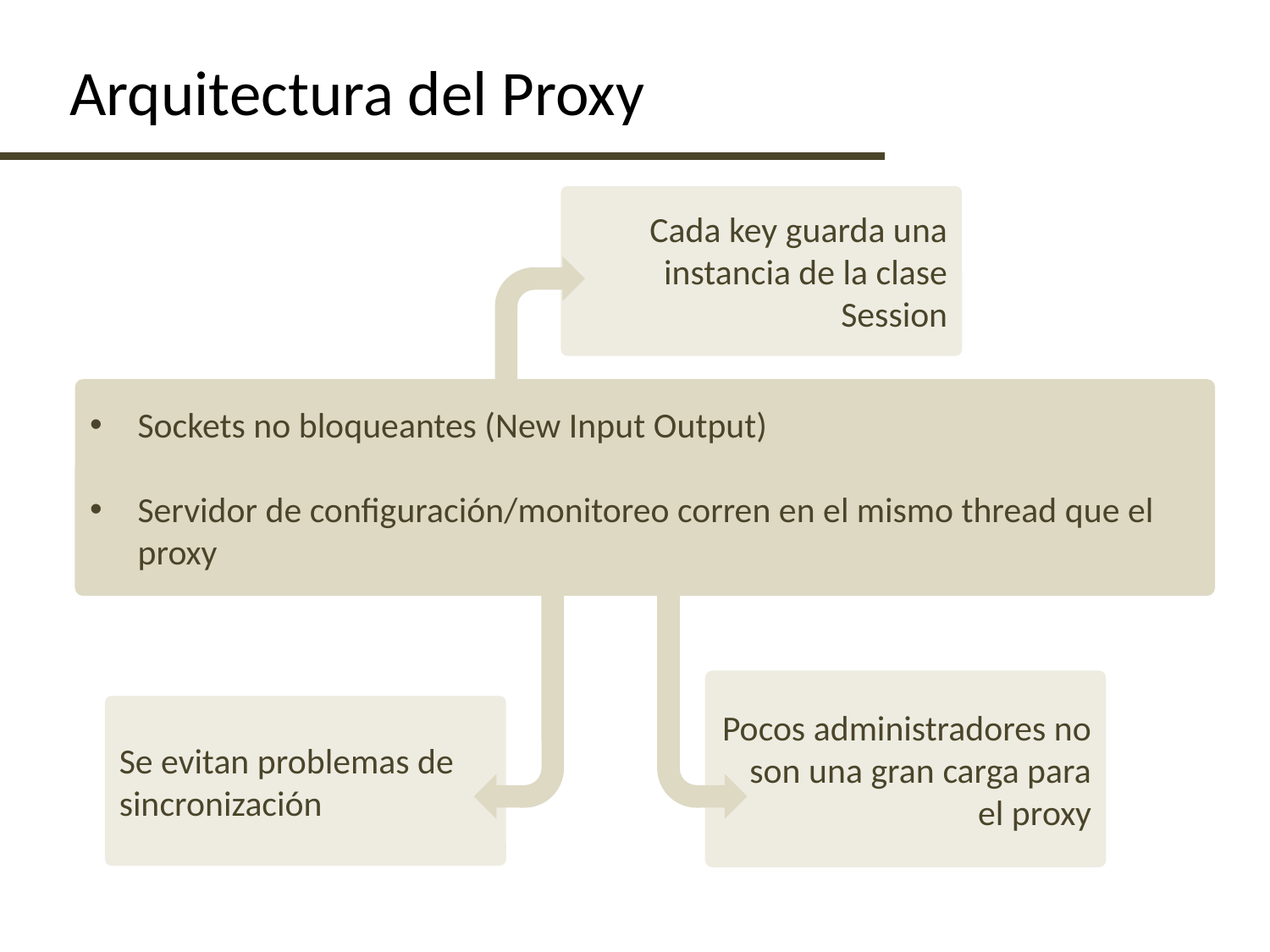

Arquitectura del Proxy
Cada key guarda una instancia de la clase Session

Sockets no bloqueantes (New Input Output)

Servidor de configuración/monitoreo corren en el mismo thread que el proxy

Pocos administradores no son una gran carga para el proxy
Se evitan problemas de sincronización